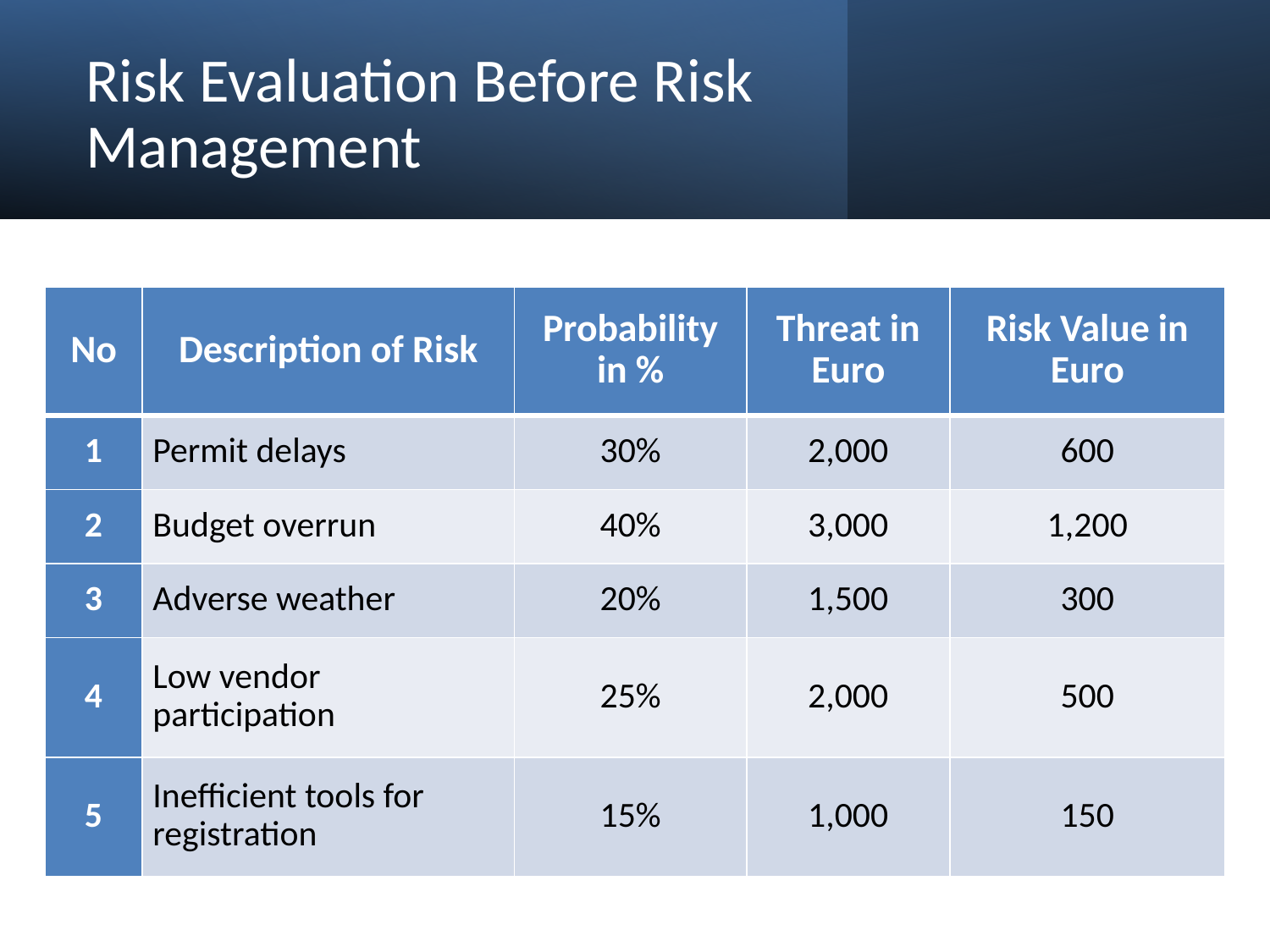

# Risk Evaluation Before Risk Management
| No | Description of Risk | Probability in % | Threat in Euro | Risk Value in Euro |
| --- | --- | --- | --- | --- |
| 1 | Permit delays | 30% | 2,000 | 600 |
| 2 | Budget overrun | 40% | 3,000 | 1,200 |
| 3 | Adverse weather | 20% | 1,500 | 300 |
| 4 | Low vendor participation | 25% | 2,000 | 500 |
| 5 | Inefficient tools for registration | 15% | 1,000 | 150 |